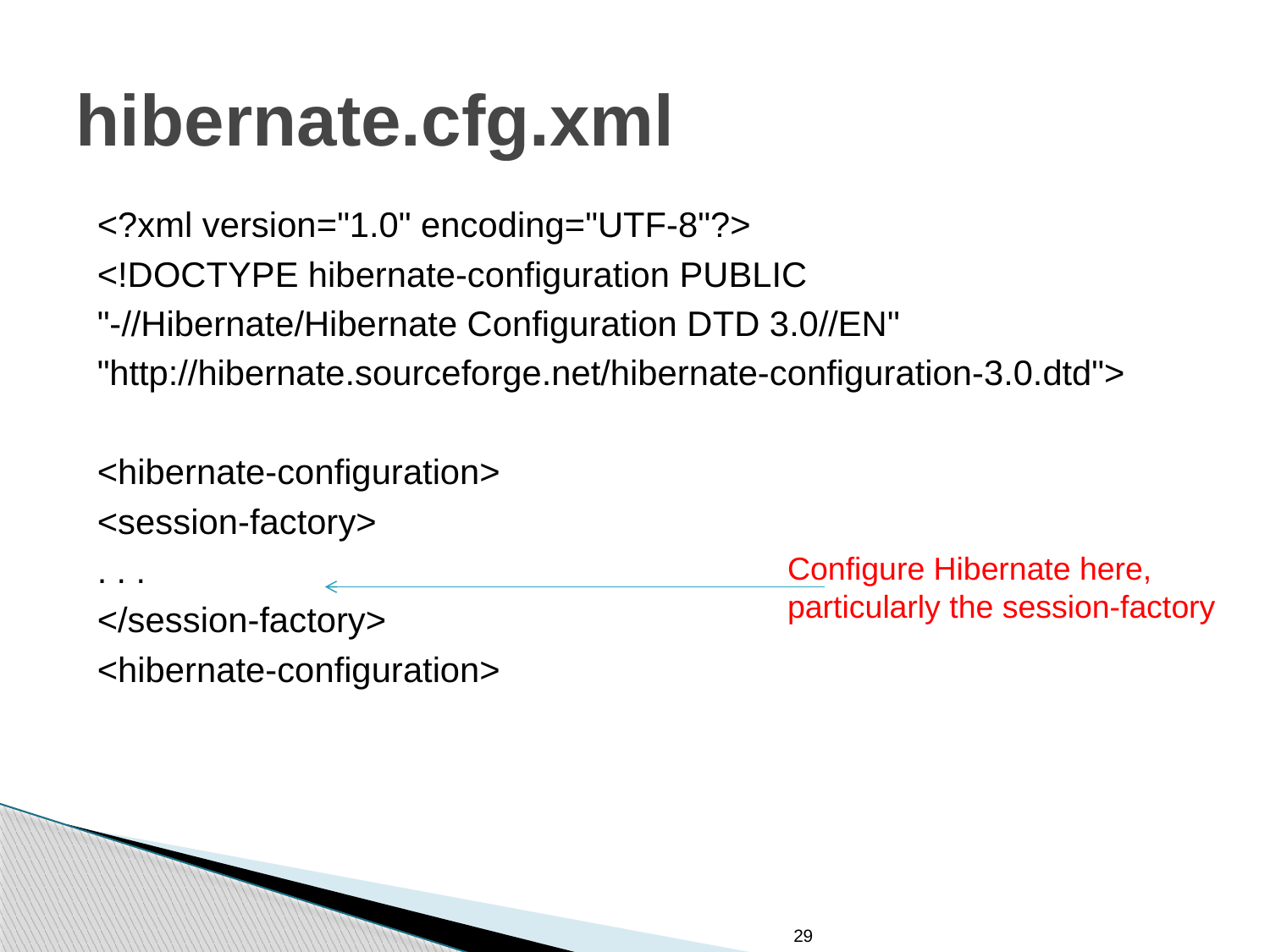

# hibernate.cfg.xml
<?xml version="1.0" encoding="UTF-8"?>
<!DOCTYPE hibernate-configuration PUBLIC
"-//Hibernate/Hibernate Configuration DTD 3.0//EN"
"http://hibernate.sourceforge.net/hibernate-configuration-3.0.dtd">

<hibernate-configuration>
<session-factory>
. . .
</session-factory>
<hibernate-configuration>
Configure Hibernate here, particularly the session-factory
29